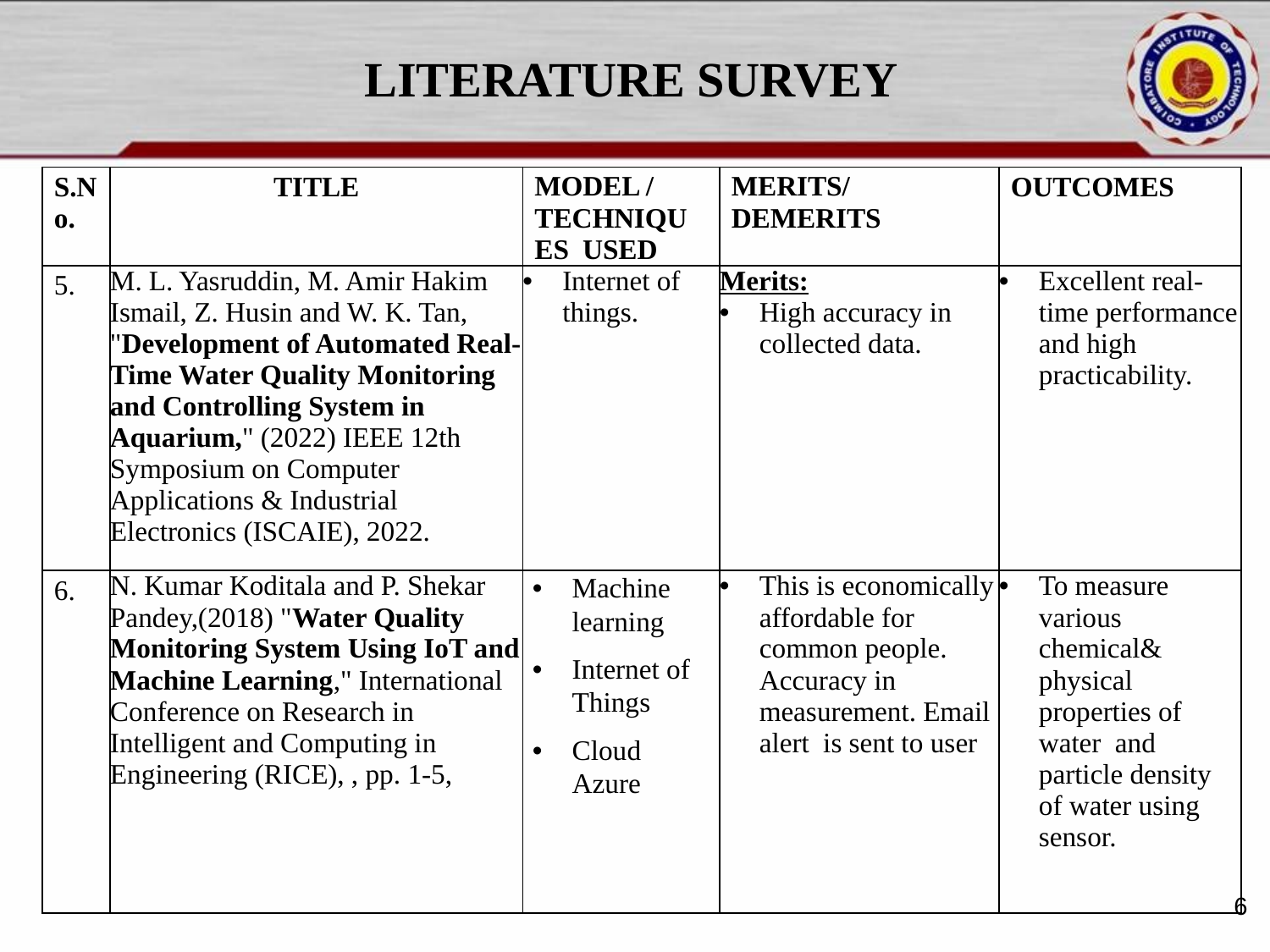

# LITERATURE SURVEY
| S.No. | TITLE | MODEL / TECHNIQUES USED | MERITS/ DEMERITS | OUTCOMES |
| --- | --- | --- | --- | --- |
| 5. | M. L. Yasruddin, M. Amir Hakim Ismail, Z. Husin and W. K. Tan, "Development of Automated Real-Time Water Quality Monitoring and Controlling System in Aquarium," (2022) IEEE 12th Symposium on Computer Applications & Industrial Electronics (ISCAIE), 2022. | Internet of things. | Merits: High accuracy in collected data. | Excellent real-time performance and high practicability. |
| 6. | N. Kumar Koditala and P. Shekar Pandey,(2018) "Water Quality Monitoring System Using IoT and Machine Learning," International Conference on Research in Intelligent and Computing in Engineering (RICE), , pp. 1-5, | Machine learning Internet of Things Cloud Azure | This is economically affordable for common people. Accuracy in measurement. Email alert is sent to user | To measure various chemical& physical properties of water and particle density of water using sensor. |
6